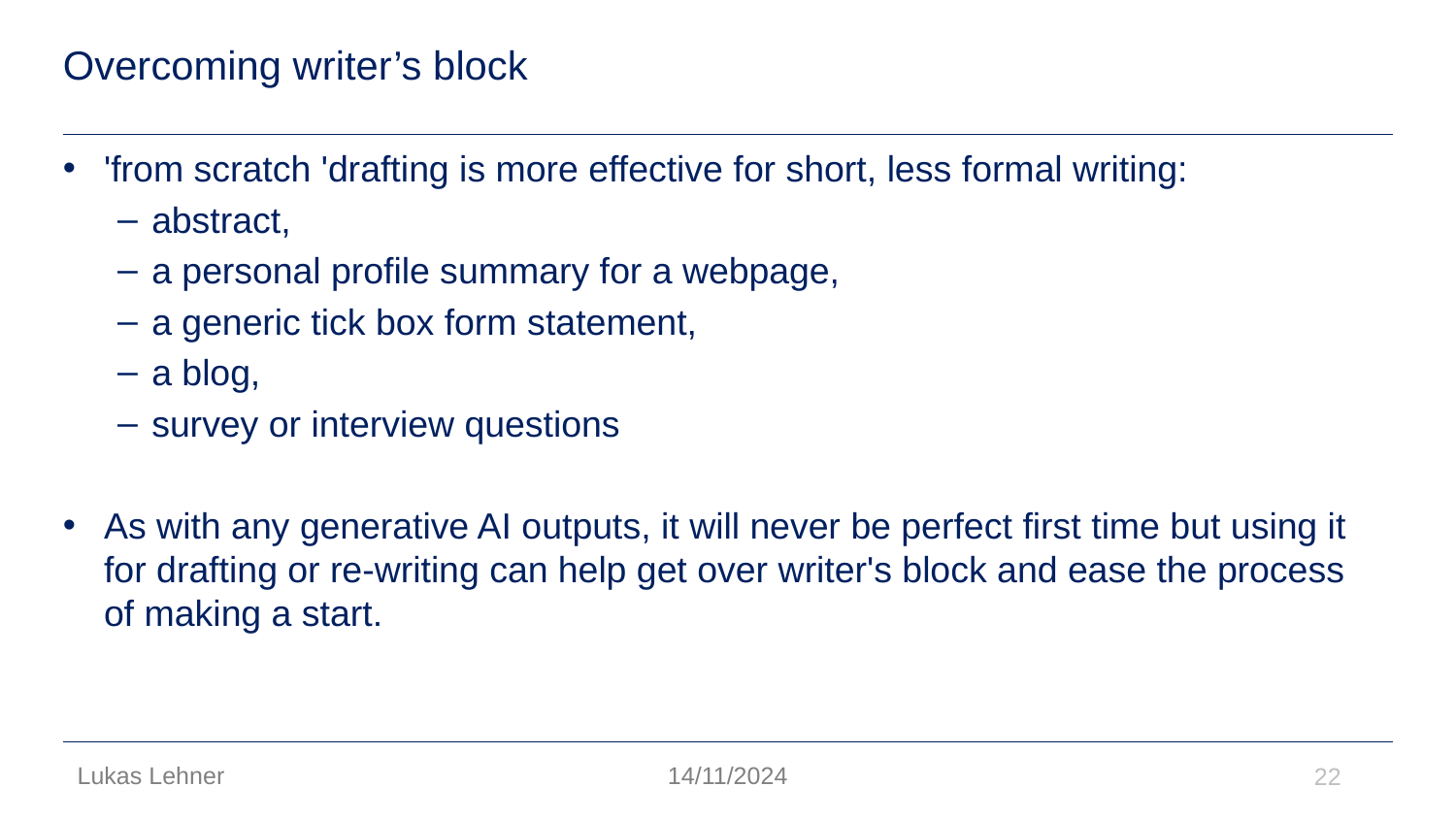

# Overcoming writer’s block
'from scratch 'drafting is more effective for short, less formal writing:
abstract,
a personal profile summary for a webpage,
a generic tick box form statement,
a blog,
survey or interview questions

As with any generative AI outputs, it will never be perfect first time but using it for drafting or re-writing can help get over writer's block and ease the process of making a start.

22